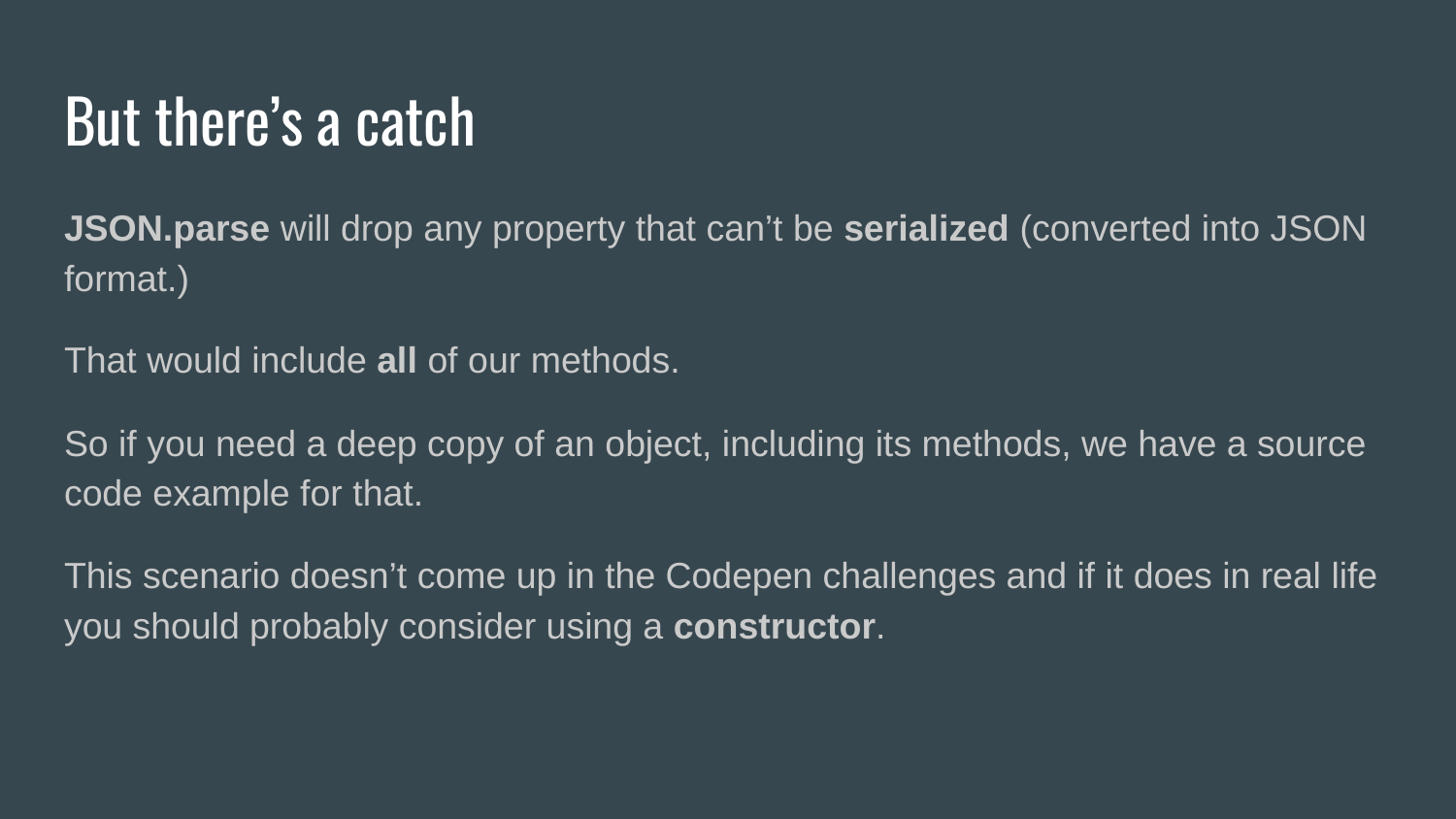

# But there’s a catch
JSON.parse will drop any property that can’t be serialized (converted into JSON format.)
That would include all of our methods.
So if you need a deep copy of an object, including its methods, we have a source code example for that.
This scenario doesn’t come up in the Codepen challenges and if it does in real life you should probably consider using a constructor.